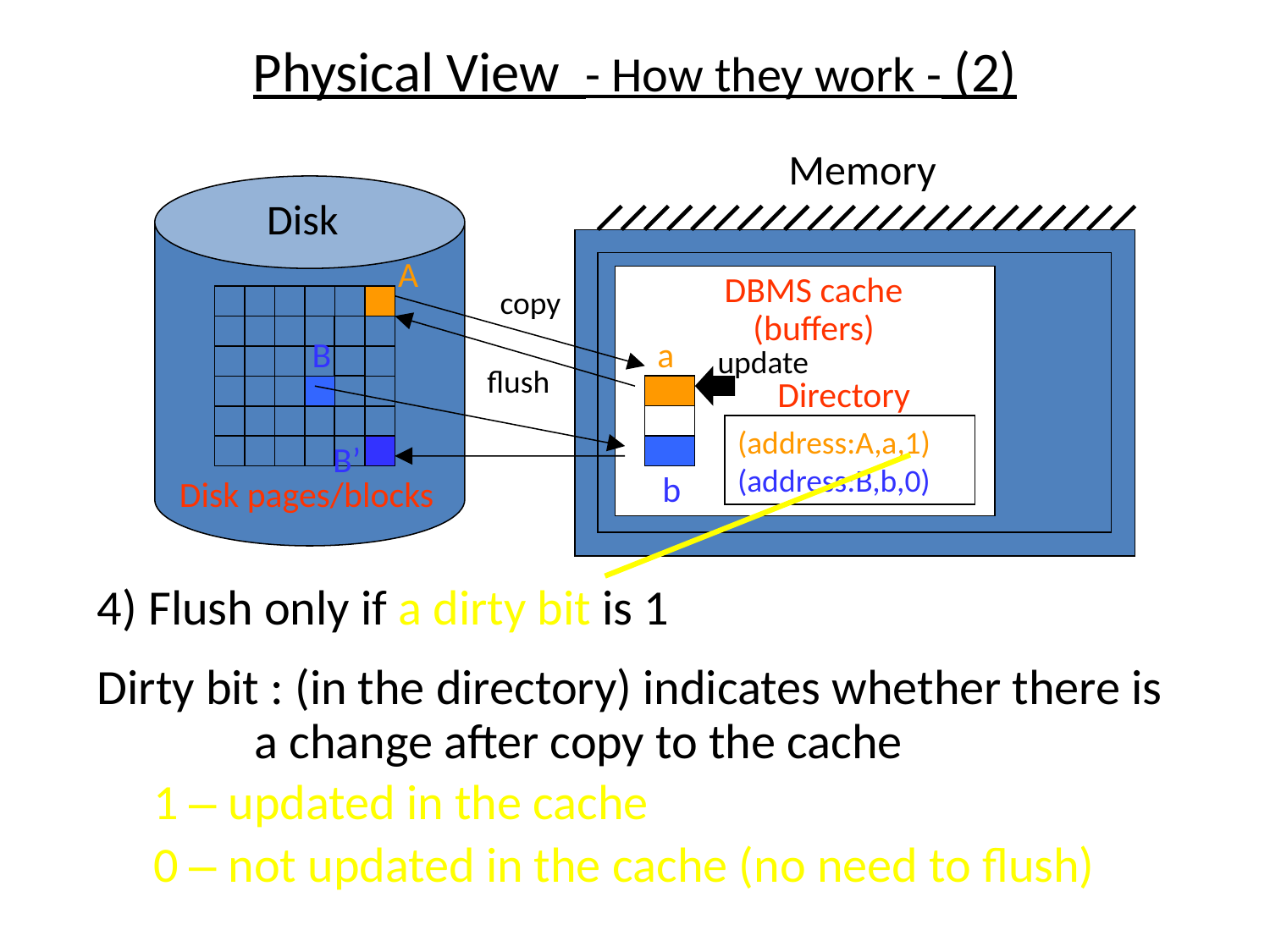

# Physical View  - How they work - (2)
Memory

Disk

A

DBMS cache
(buffers)
copy

B
a
update

flush
Directory

(address:A,a,1)
(address:B,b,0)
B’

b
Disk pages/blocks
4) Flush only if a dirty bit is 1
Dirty bit : (in the directory) indicates whether there is
              a change after copy to the cache
     1 – updated in the cache
     0 – not updated in the cache (no need to flush)